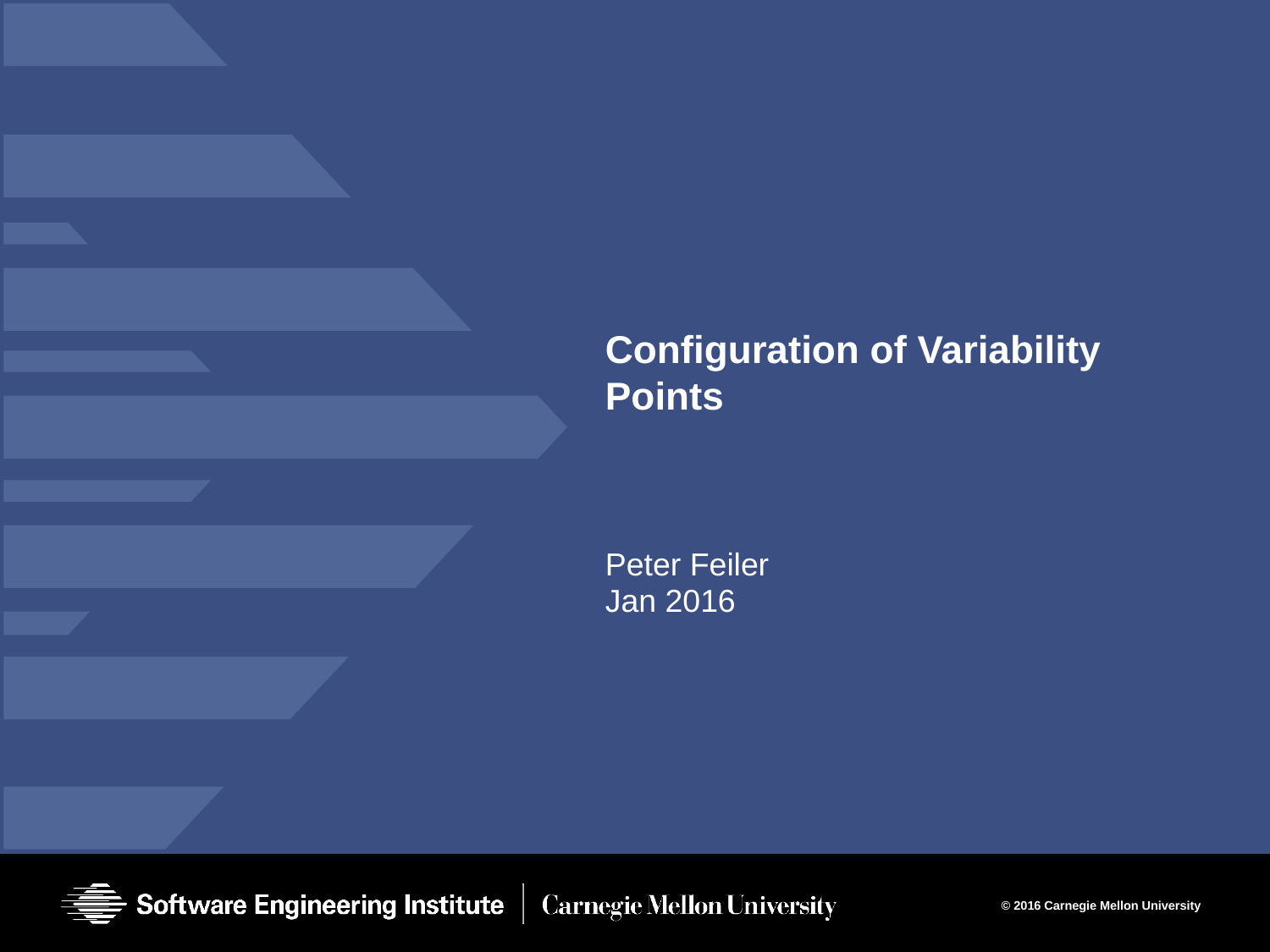

# Configuration of Variability Points
Peter Feiler
Jan 2016